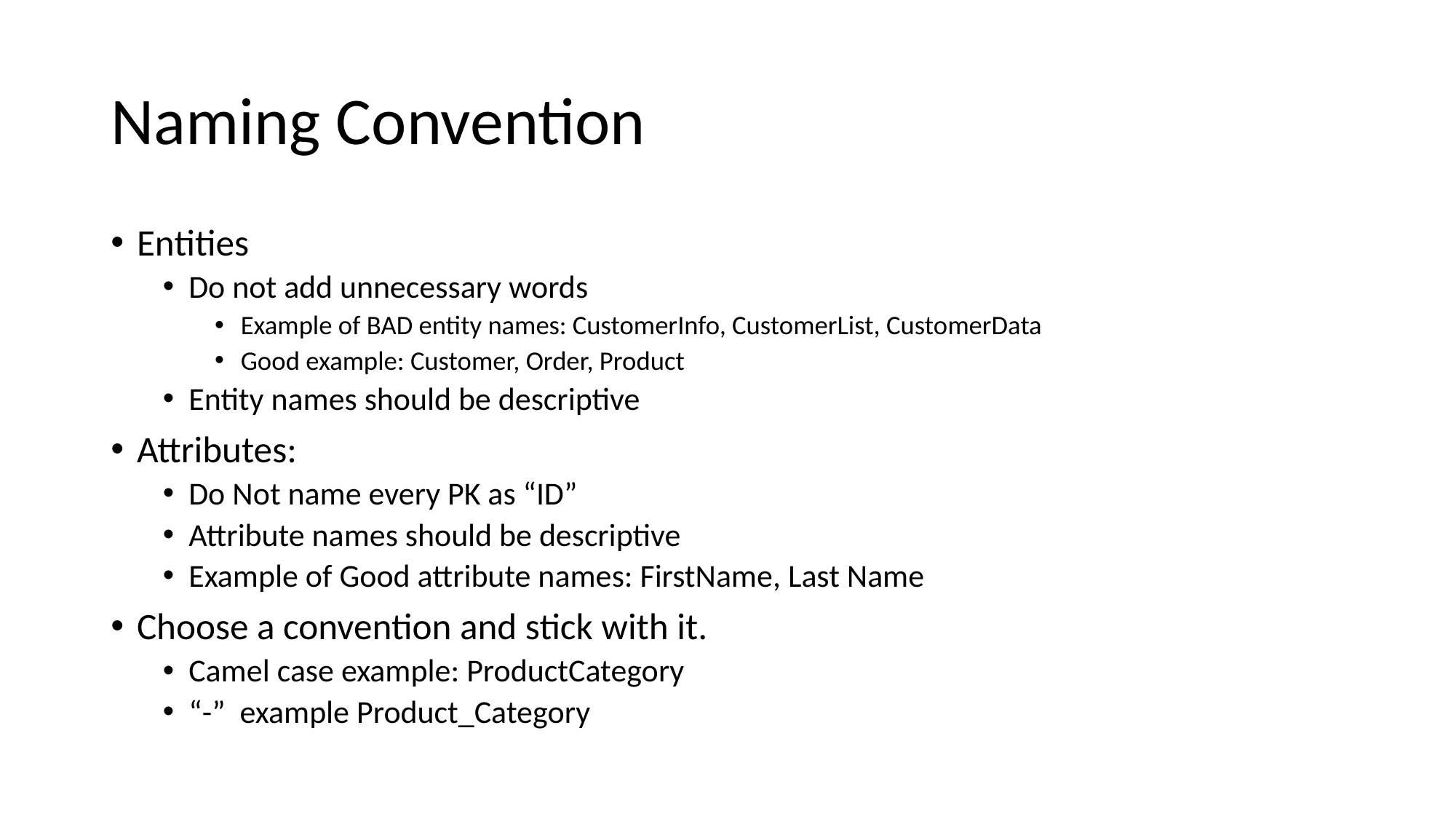

# Naming Convention
Entities
Do not add unnecessary words
Example of BAD entity names: CustomerInfo, CustomerList, CustomerData
Good example: Customer, Order, Product
Entity names should be descriptive
Attributes:
Do Not name every PK as “ID”
Attribute names should be descriptive
Example of Good attribute names: FirstName, Last Name
Choose a convention and stick with it.
Camel case example: ProductCategory
“-”  example Product_Category